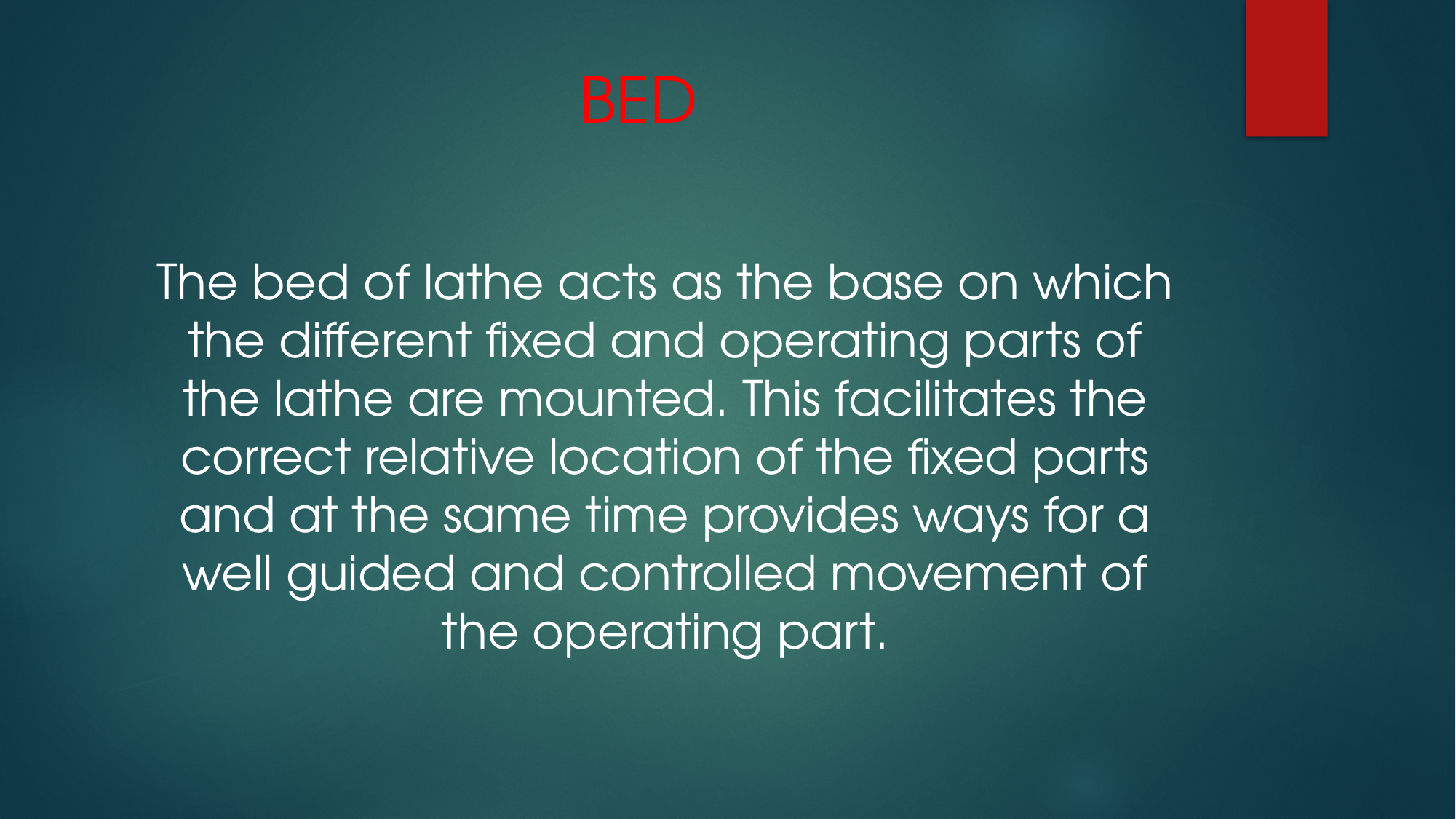

# BED
The bed of lathe acts as the base on which the different fixed and operating parts of the lathe are mounted. This facilitates the correct relative location of the fixed parts and at the same time provides ways for a well guided and controlled movement of the operating part.